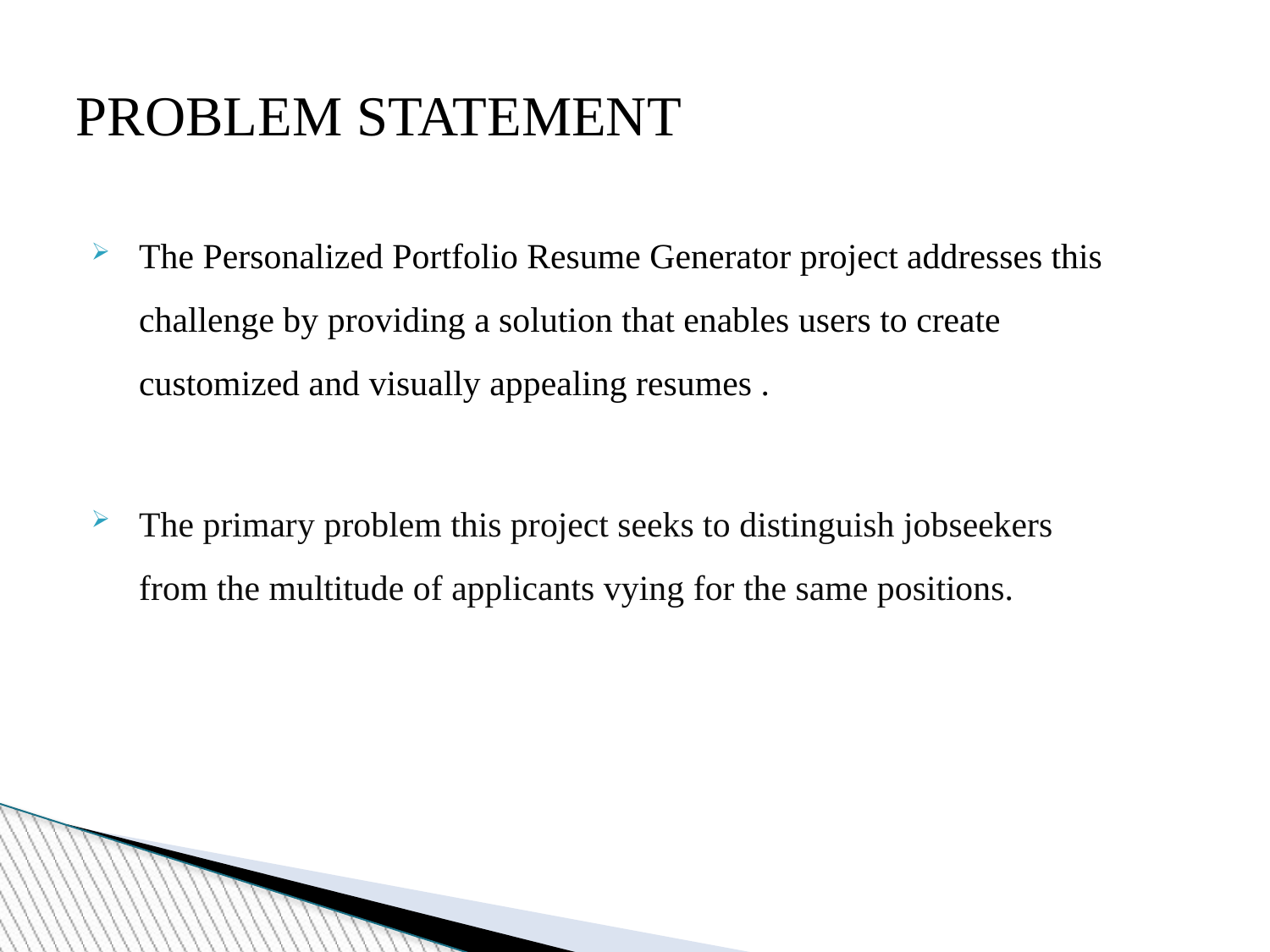

PROBLEM STATEMENT
The Personalized Portfolio Resume Generator project addresses this challenge by providing a solution that enables users to create customized and visually appealing resumes .

The primary problem this project seeks to distinguish jobseekers from the multitude of applicants vying for the same positions.